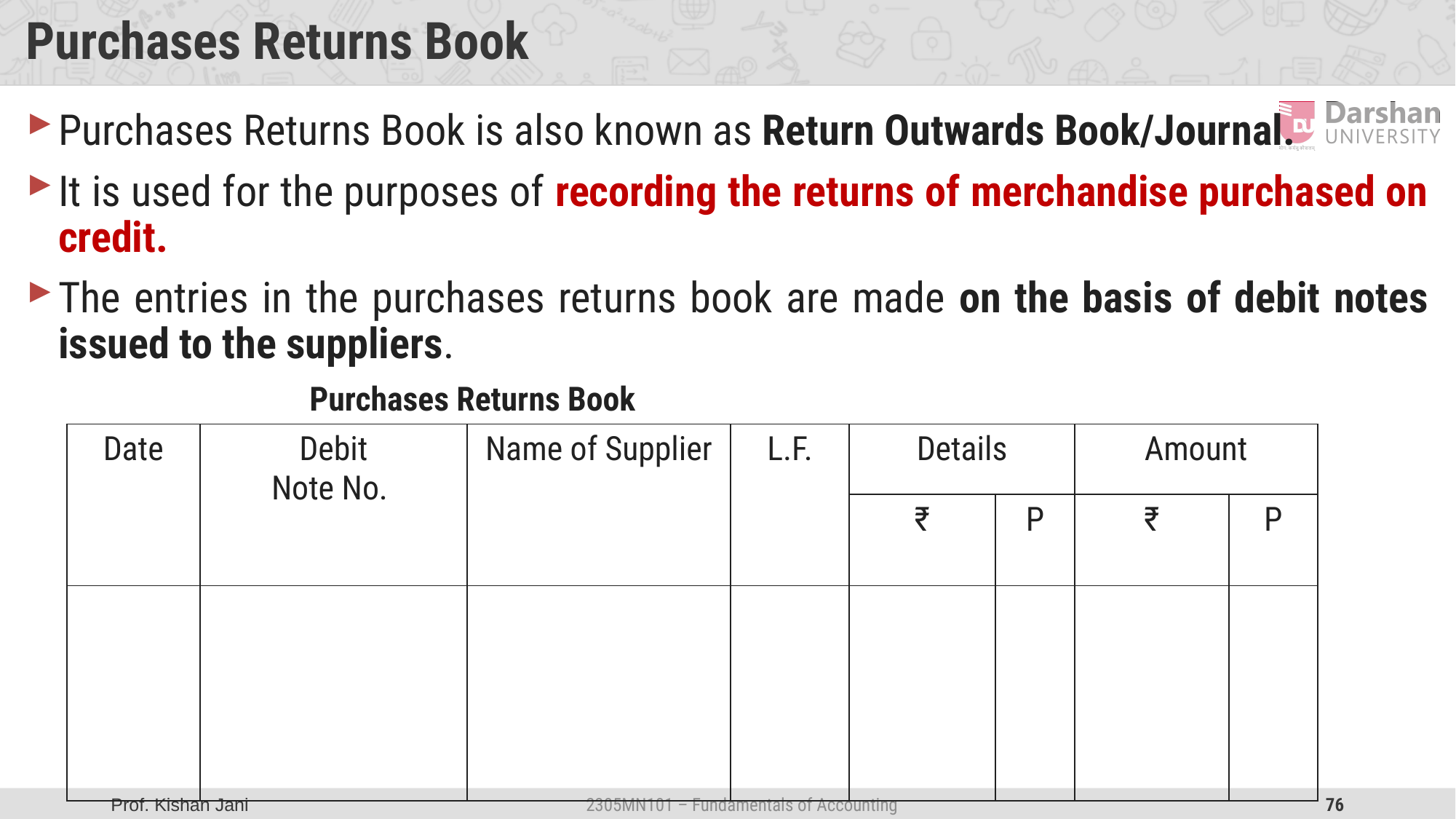

# Purchases Returns Book
Purchases Returns Book is also known as Return Outwards Book/Journal.
It is used for the purposes of recording the returns of merchandise purchased on credit.
The entries in the purchases returns book are made on the basis of debit notes issued to the suppliers.
 Purchases Returns Book
| Date | Debit Note No. | Name of Supplier | L.F. | Details |  | Amount |  |
| --- | --- | --- | --- | --- | --- | --- | --- |
|  |  |  |  | ₹ | P | ₹ | P |
|  |  |  |  |  |  |  |  |